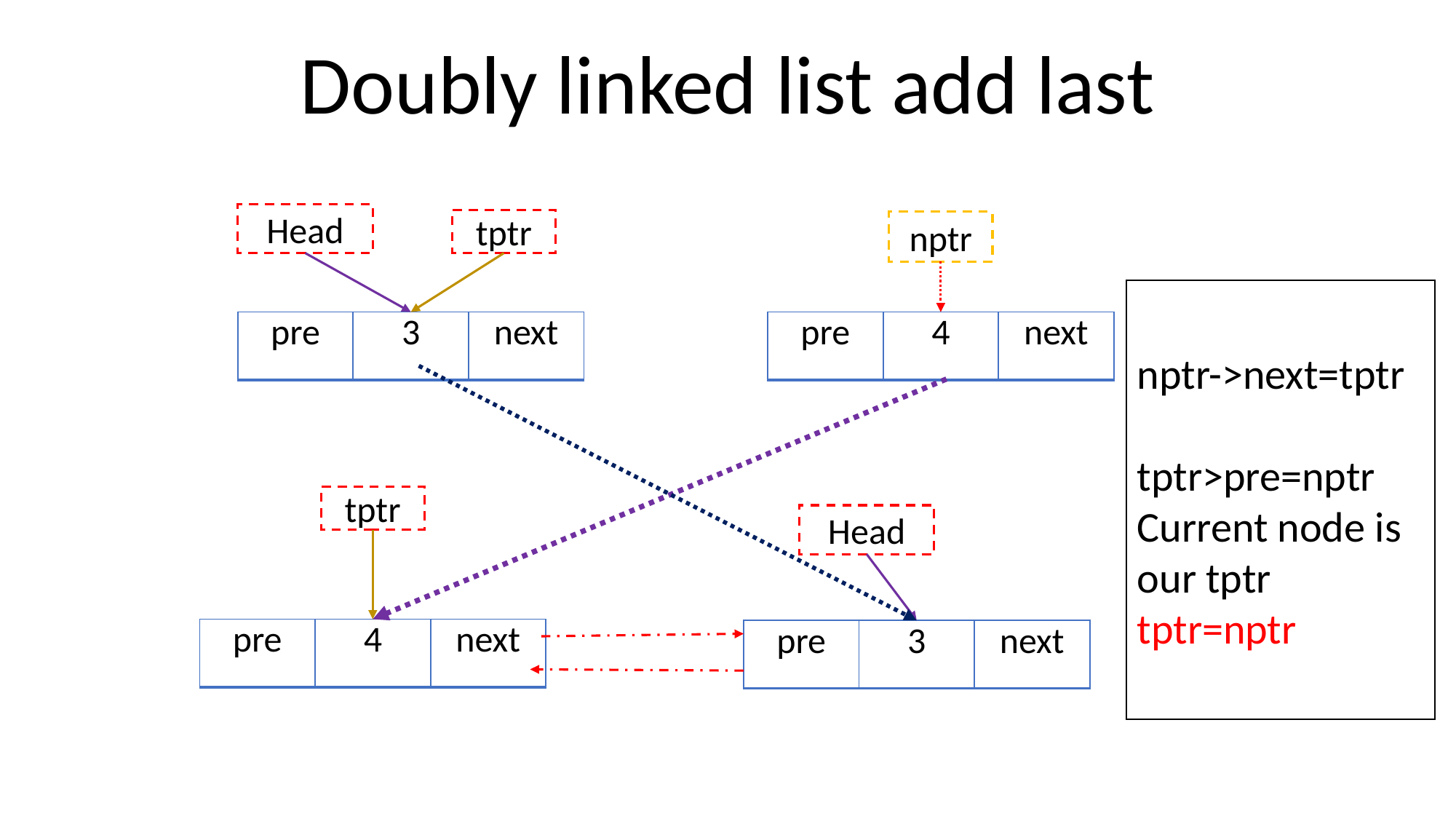

# Doubly linked list add last

Head
tptr
nptr
nptr->next=tptr
       tptr>pre=nptr
Current node is our tptr
tptr=nptr
| pre | 3 | next |
| --- | --- | --- |
| pre | 4 | next |
| --- | --- | --- |
tptr
Head
| pre | 4 | next |
| --- | --- | --- |
| pre | 3 | next |
| --- | --- | --- |